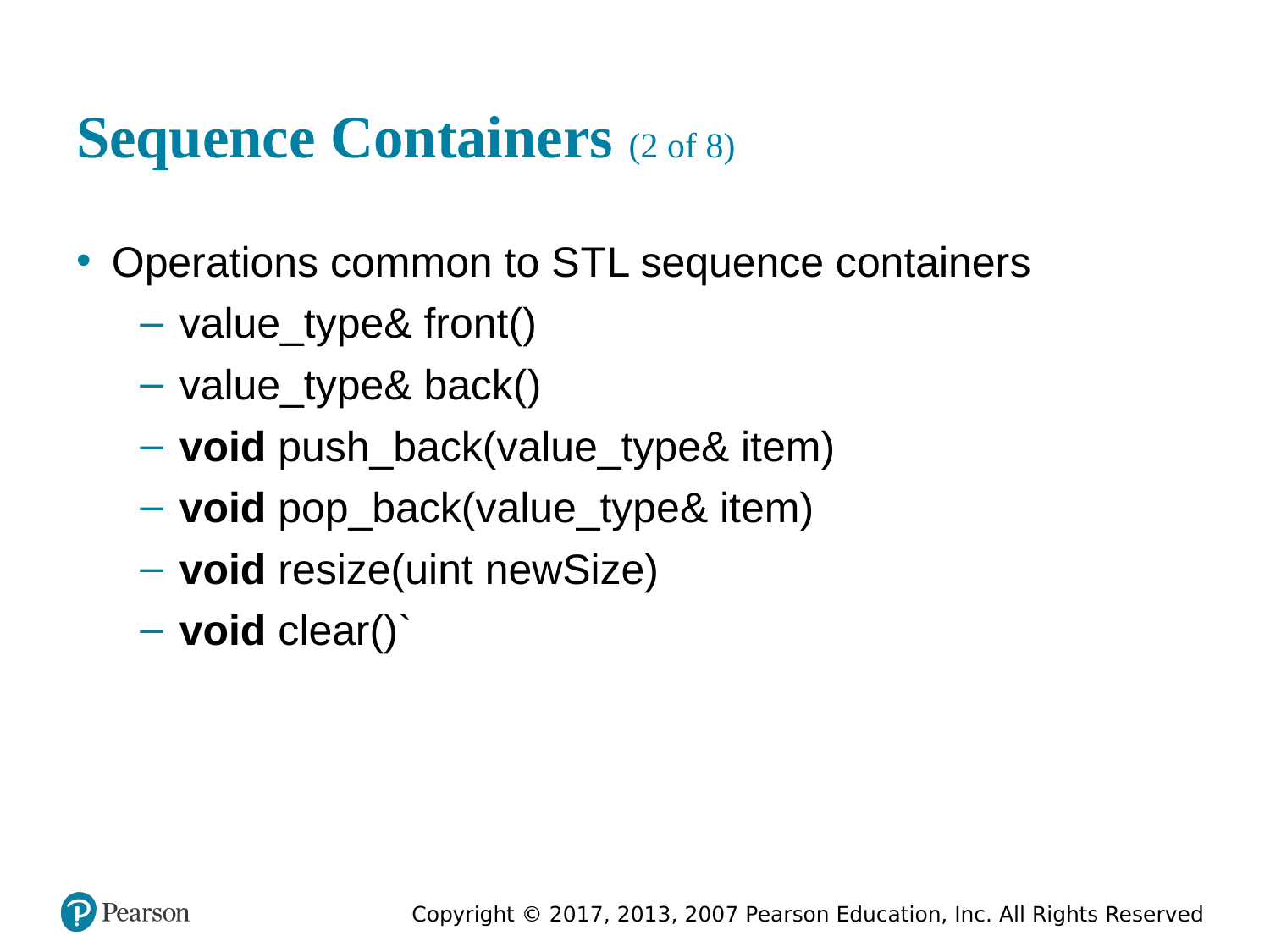

# Sequence Containers (2 of 8)
Operations common to S T L sequence containers
value_type& front()
value_type& back()
void push_back(value_type& item)
void pop_back(value_type& item)
void resize(uint newSize)
void clear()`